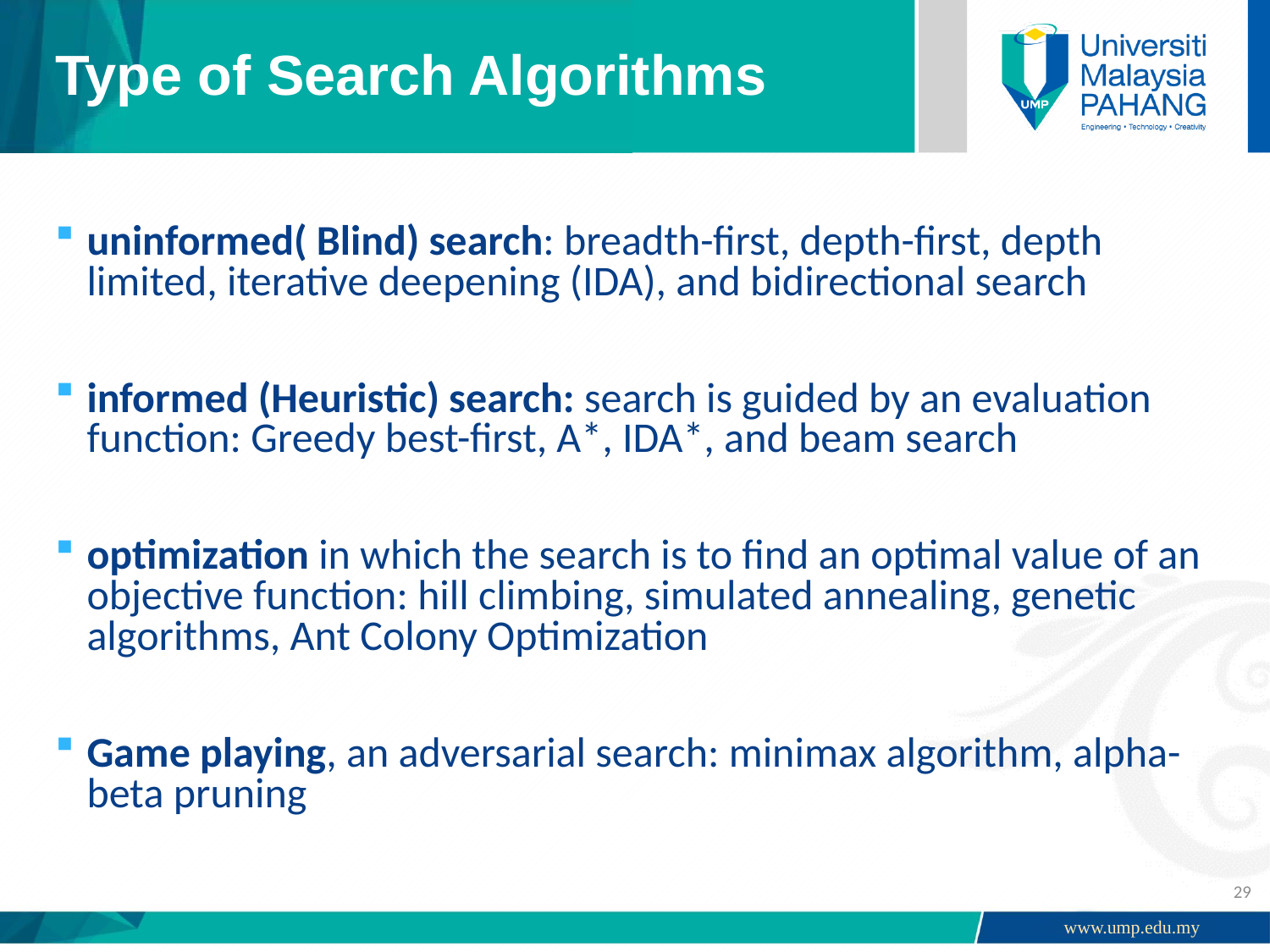

# Type of Search Algorithms
uninformed( Blind) search: breadth-first, depth-first, depth limited, iterative deepening (IDA), and bidirectional search

informed (Heuristic) search: search is guided by an evaluation function: Greedy best-first, A*, IDA*, and beam search

optimization in which the search is to find an optimal value of an objective function: hill climbing, simulated annealing, genetic algorithms, Ant Colony Optimization

Game playing, an adversarial search: minimax algorithm, alpha-beta pruning
29